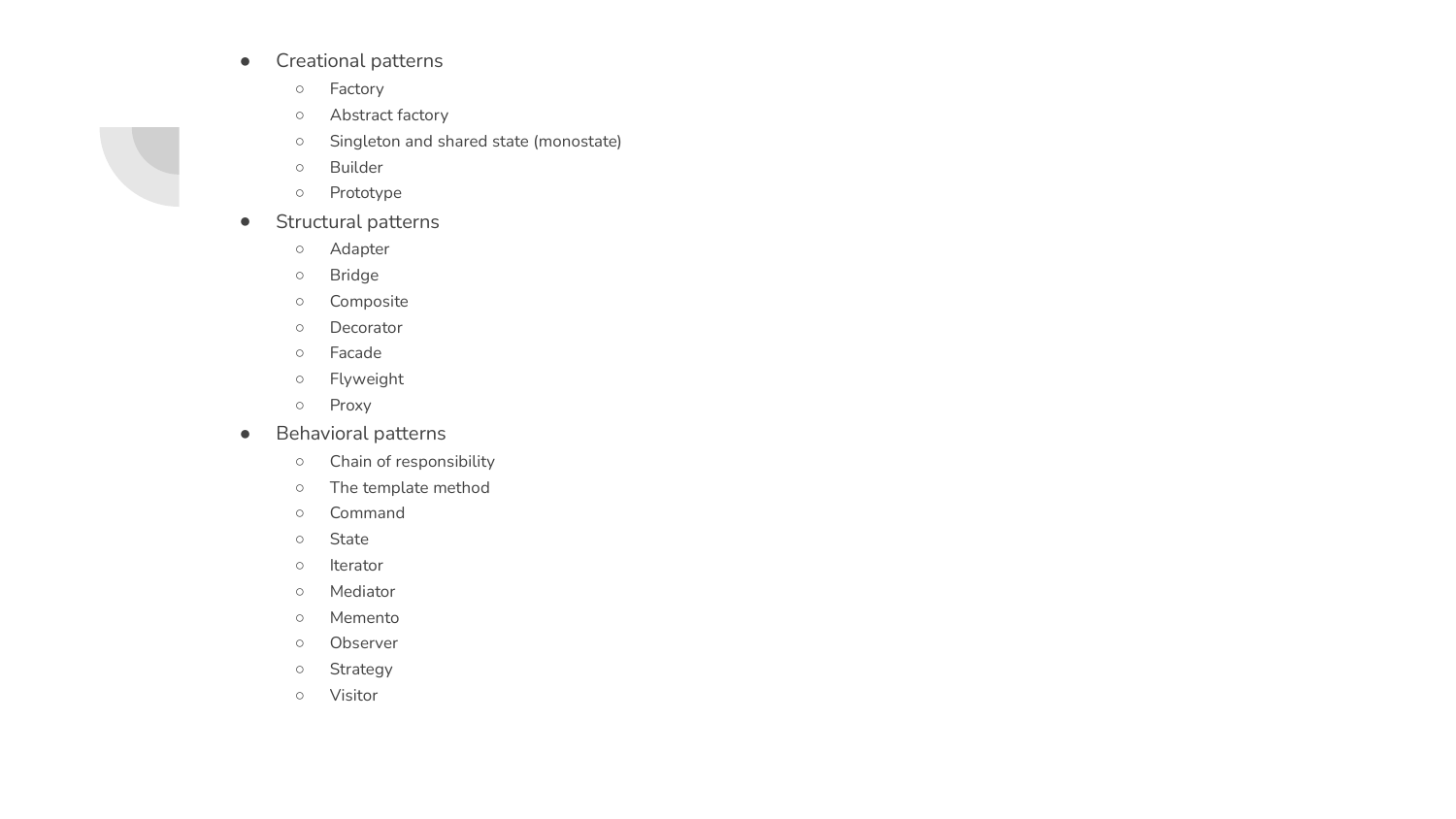

Creational patterns
Factory
Abstract factory
Singleton and shared state (monostate)
Builder
Prototype
Structural patterns
Adapter
Bridge
Composite
Decorator
Facade
Flyweight
Proxy
Behavioral patterns
Chain of responsibility
The template method
Command
State
Iterator
Mediator
Memento
Observer
Strategy
Visitor